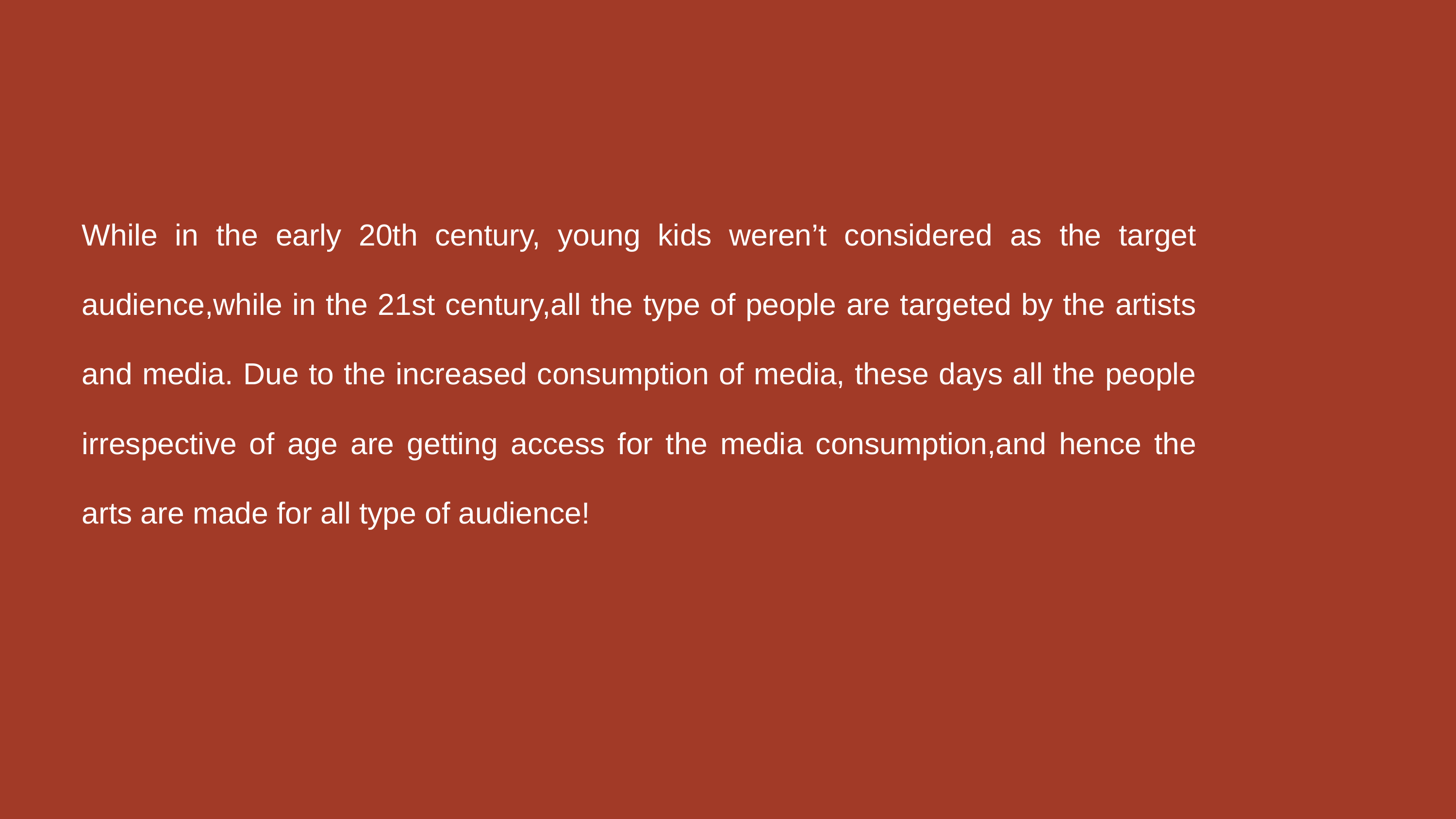

While in the early 20th century, young kids weren’t considered as the target audience,while in the 21st century,all the type of people are targeted by the artists and media. Due to the increased consumption of media, these days all the people irrespective of age are getting access for the media consumption,and hence the arts are made for all type of audience!